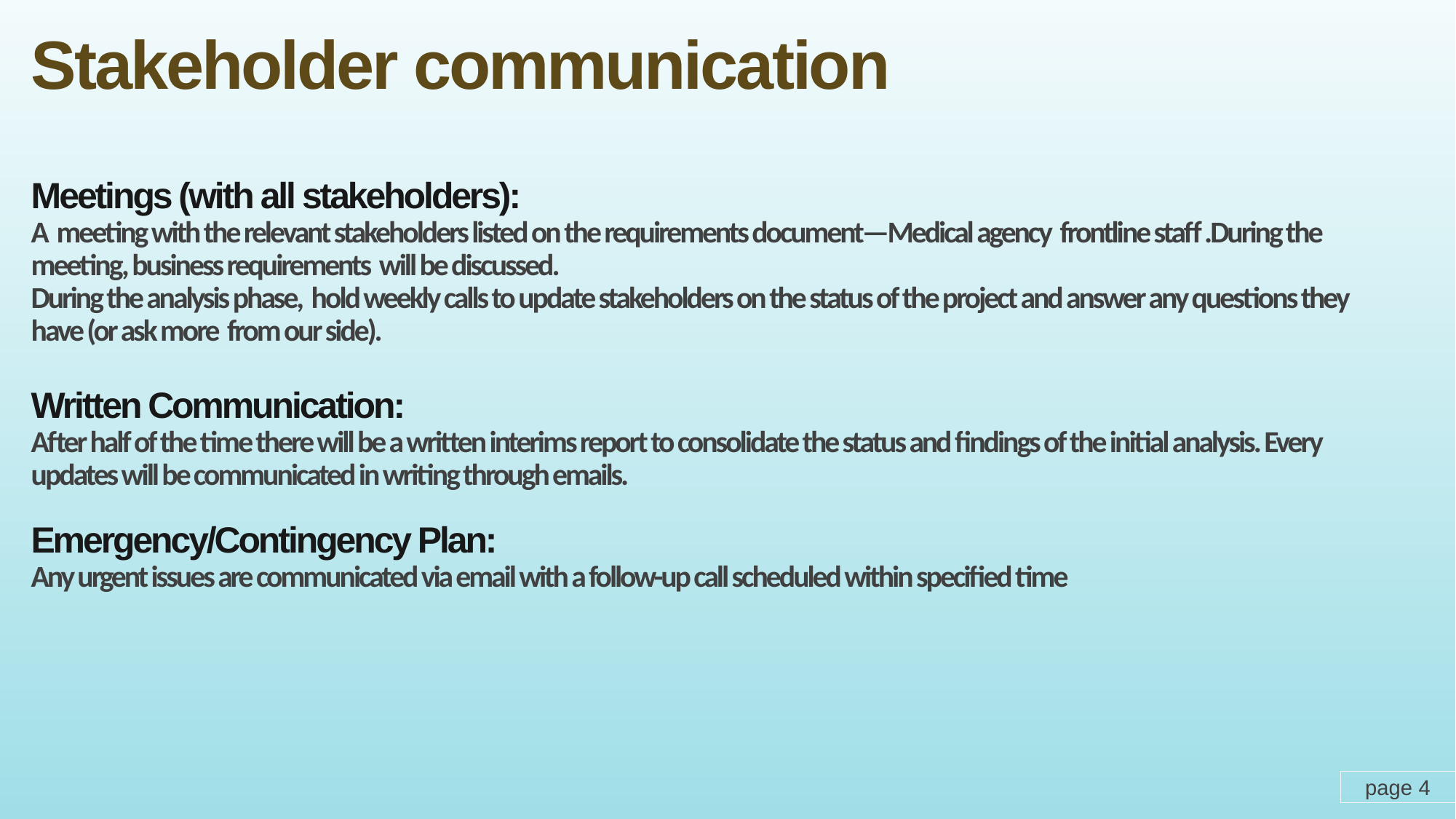

# Stakeholder communication Meetings (with all stakeholders): A  meeting with the relevant stakeholders listed on the requirements document—Medical agency  frontline staff .During the meeting, business requirements  will be discussed. During the analysis phase,  hold weekly calls to update stakeholders on the status of the project and answer any questions they have (or ask more  from our side). Written Communication: After half of the time there will be a written interims report to consolidate the status and findings of the initial analysis. Every updates will be communicated in writing through emails. Emergency/Contingency Plan: Any urgent issues are communicated via email with a follow-up call scheduled within specified time
page 4